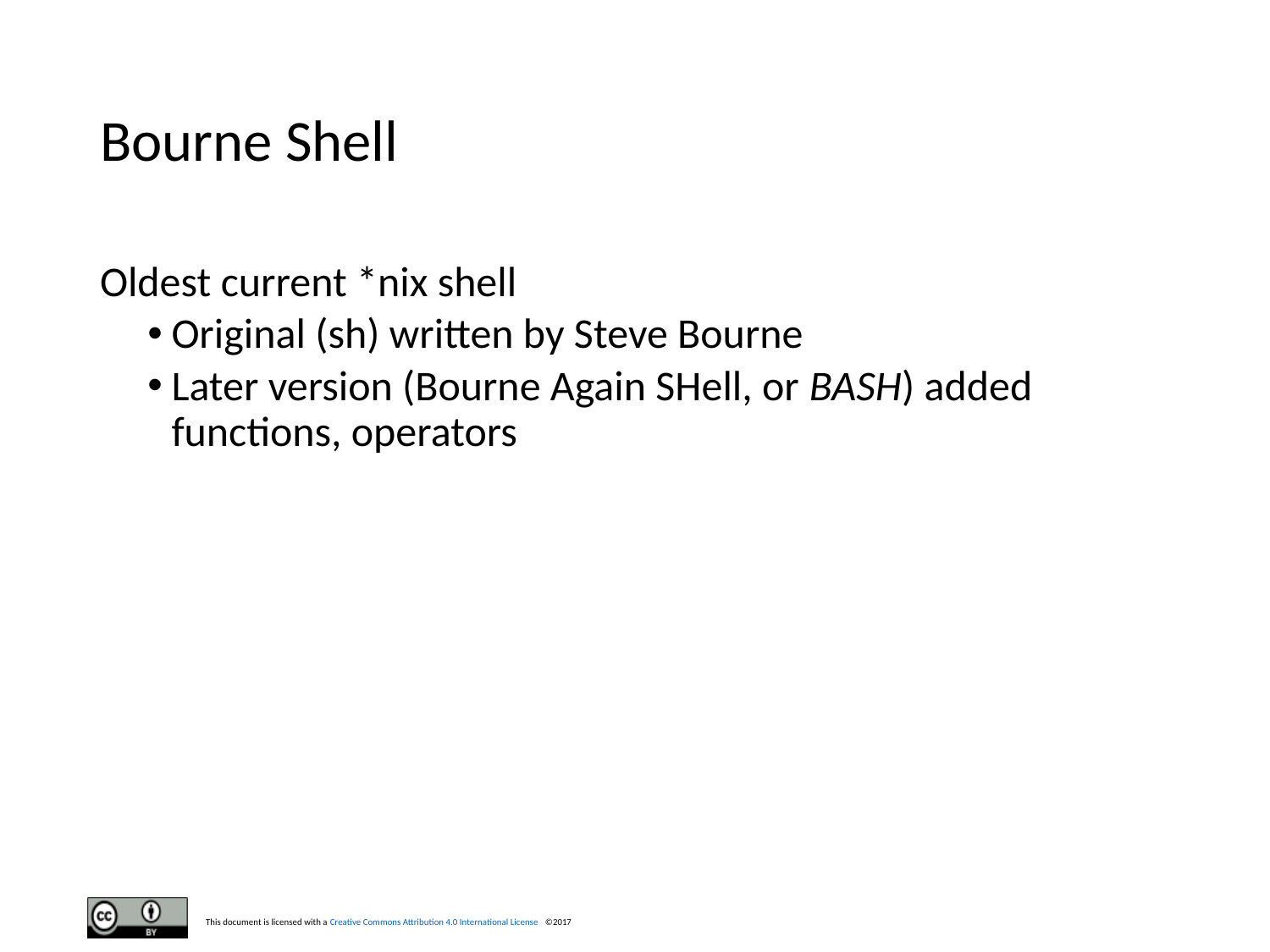

# Bourne Shell
Oldest current *nix shell
Original (sh) written by Steve Bourne
Later version (Bourne Again SHell, or BASH) added functions, operators